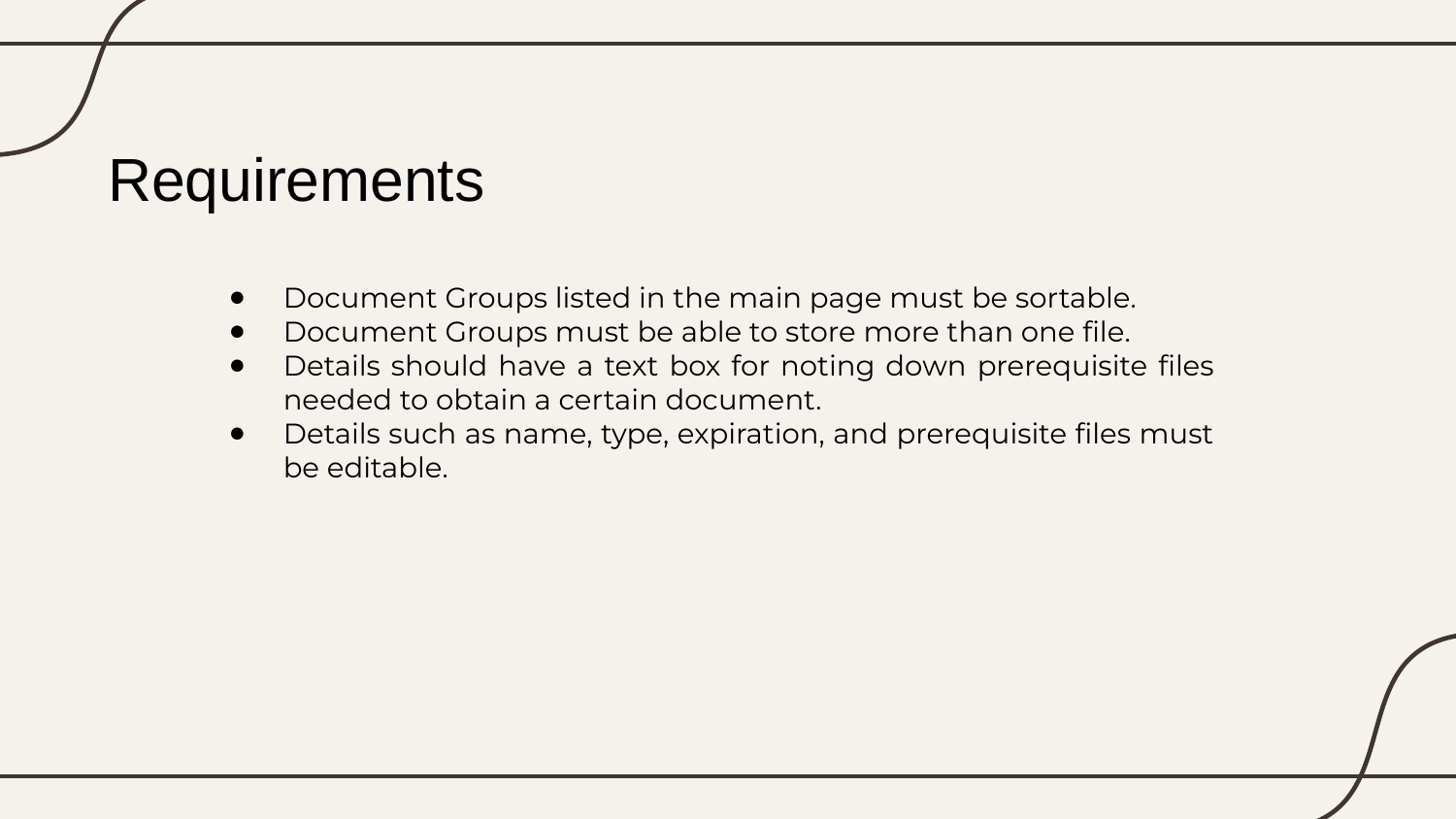

# Requirements
Document Groups listed in the main page must be sortable.
Document Groups must be able to store more than one file.
Details should have a text box for noting down prerequisite files needed to obtain a certain document.
Details such as name, type, expiration, and prerequisite files must be editable.